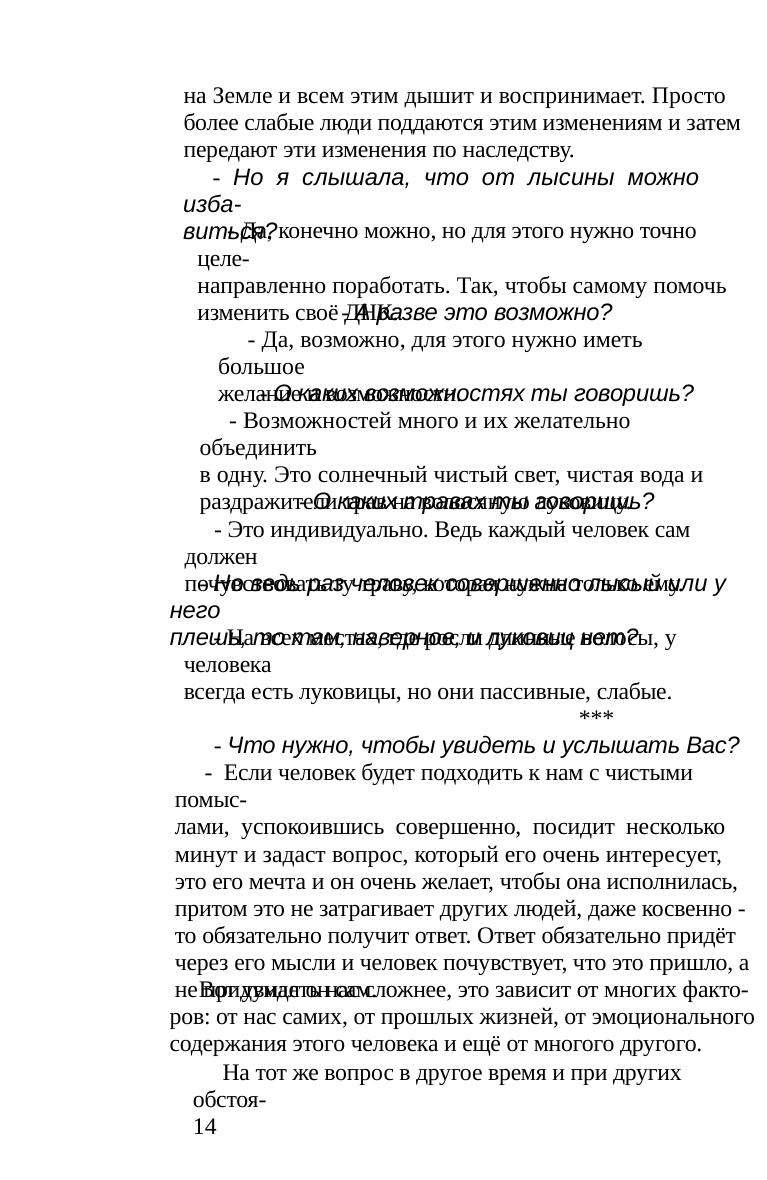

тельствах был получен такой ответ.

на Земле и всем этим дышит и воспринимает. Просто
более слабые люди поддаются этим изменениям и затем
передают эти изменения по наследству.

- Увидеть и услышать может каждый человек. Это
всё наработано каждым человеком в прошлых жизнях.
А сейчас такое время, когда у каждого могут проявиться
такие способности, если они были и накапливались в
прошлых жизнях.

-  Но  я  слышала,  что  от  лысины  можно  изба-
виться?

- Да, конечно можно, но для этого нужно точно целе-
направленно поработать. Так, чтобы самому помочь
изменить своё ДНК.

- Скажи, если человек меняет фамилию или имя, это
может изменить его судьбу?

- А разве это возможно?

- С именем многое связано в жизни  человека, как
назовёшь, так и жить будешь. А фамилия, это тоже посто-
янно с человеком. Фамилия несёт энергетику рода.

- Да, возможно, для этого нужно иметь большое
желание и возможности.

- О каких возможностях ты говоришь?

- Но ведь когда девушка выходит замуж, она берёт
фамилию мужа, как же быть тогда?

- Возможностей много и их желательно объединить
в одну. Это солнечный чистый свет, чистая вода и
раздражители трав на волосяную луковицу.

- Так вот энергетика рода, помогает ей встретить свою
любовь и фамилия мужа объединяет их.

- О каких травах ты говоришь?

- Как ты относишься к суеверию?

- Это индивидуально. Ведь каждый человек сам должен
почувствовать ту траву, которая нужна только ему.

- Никак это страх.

- Как ты относишься к приметам?

- Но ведь раз человек совершенно лысый или у него
плешь, то там, наверное, и луковиц нет?

- Никак - это надуманно.

- Что такое знак?

- На всех местах, где росли длинные волосы, у человека
всегда есть луковицы, но они пассивные, слабые.

- Предупреждение.

- Как узнать, что это знак?

- Его нужно почувствовать и он повторяется трижды.

***

- Но ведь знак трижды повторяется по разному?

- Что нужно, чтобы увидеть и услышать Вас?

- Не всегда, и его можно почувствовать сразу.

-  Если человек будет подходить к нам с чистыми помыс-
лами,  успокоившись  совершенно,  посидит  несколько
минут и задаст вопрос, который его очень интересует,
это его мечта и он очень желает, чтобы она исполнилась,
притом это не затрагивает других людей, даже косвенно -
то обязательно получит ответ. Ответ обязательно придёт
через его мысли и человек почувствует, что это пришло, а
не придумал он сам.

- Я могу слушать гороскопы?

- Да. они настраивают тебя на выполнение каких-то
действий. Хотя это просто игра.

- А гороскопы, которые вычисляют астрологи, специ-
ально для человека конкретного, это тоже игра?

- У вас есть астрологи, которые очень хорошо знают
расположения звёзд и они могут сделать правильно вывод,
того что говорят звёзды, но таких астрологов сейчас на
Земле очень мало.

Вот увидеть нас сложнее, это зависит от многих факто-
ров: от нас самих, от прошлых жизней, от эмоционального
содержания этого человека и ещё от многого другого.

- Как ты относишься к фэн-шуй?

- Никак.

На тот же вопрос в другое время и при других обстоя-
14

15